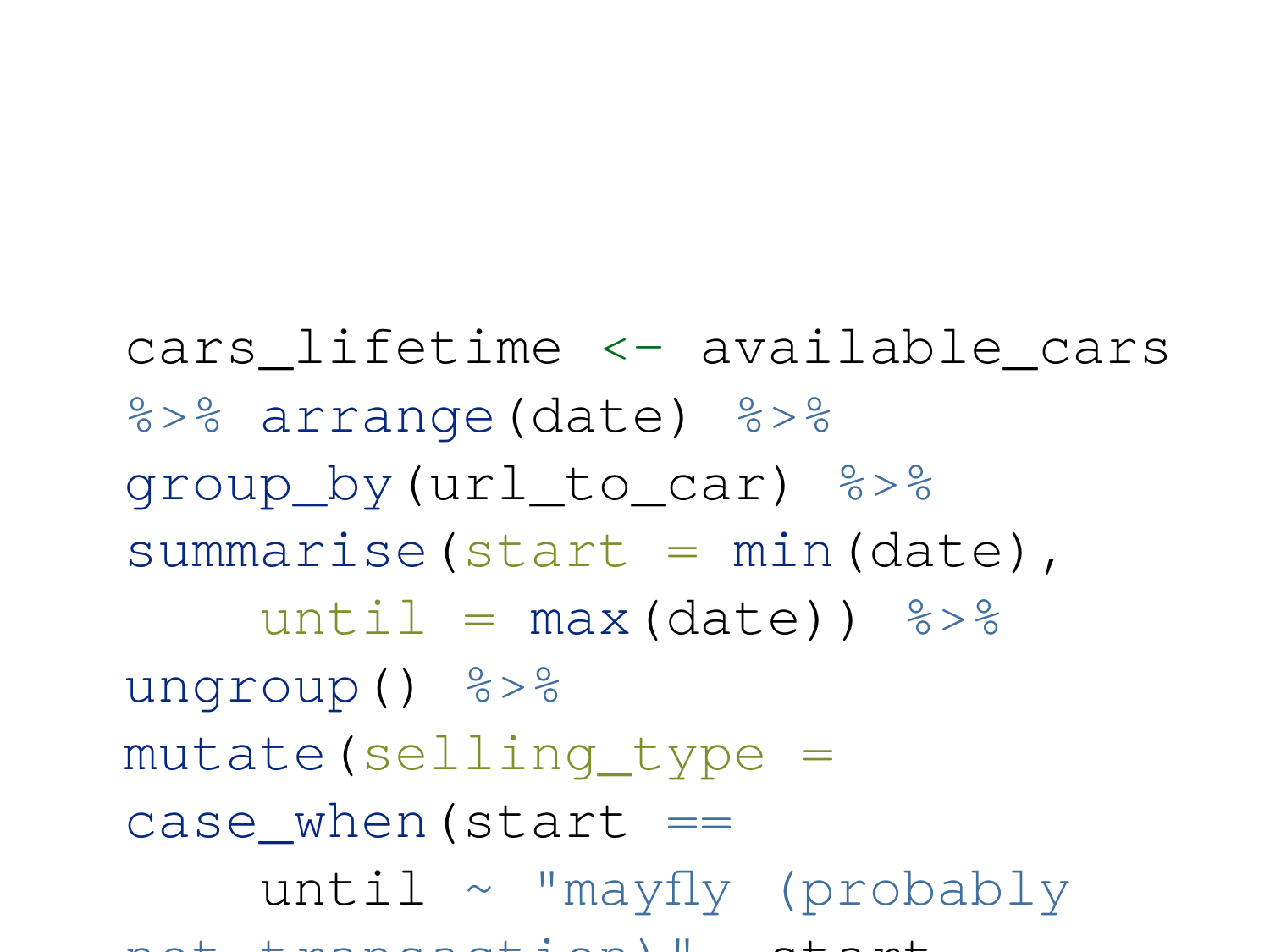

cars_lifetime <- available_cars %>% arrange(date) %>% group_by(url_to_car) %>% summarise(start = min(date),
    until = max(date)) %>% ungroup() %>% mutate(selling_type = case_when(start ==
    until ~ "mayfly (probably not transaction)", start == as.Date("2021-05-22") &
    until == as.Date("2021-06-08") ~ "still alive", start != as.Date("2021-05-22") &
    until == as.Date("2021-06-08") ~ "new comer", start == as.Date("2021-05-22") &
    until != as.Date("2021-06-08") ~ "already sold", start != as.Date("2021-05-22") &
    until != as.Date("2021-06-08") ~ "well-known", T ~ "uncategorised"))